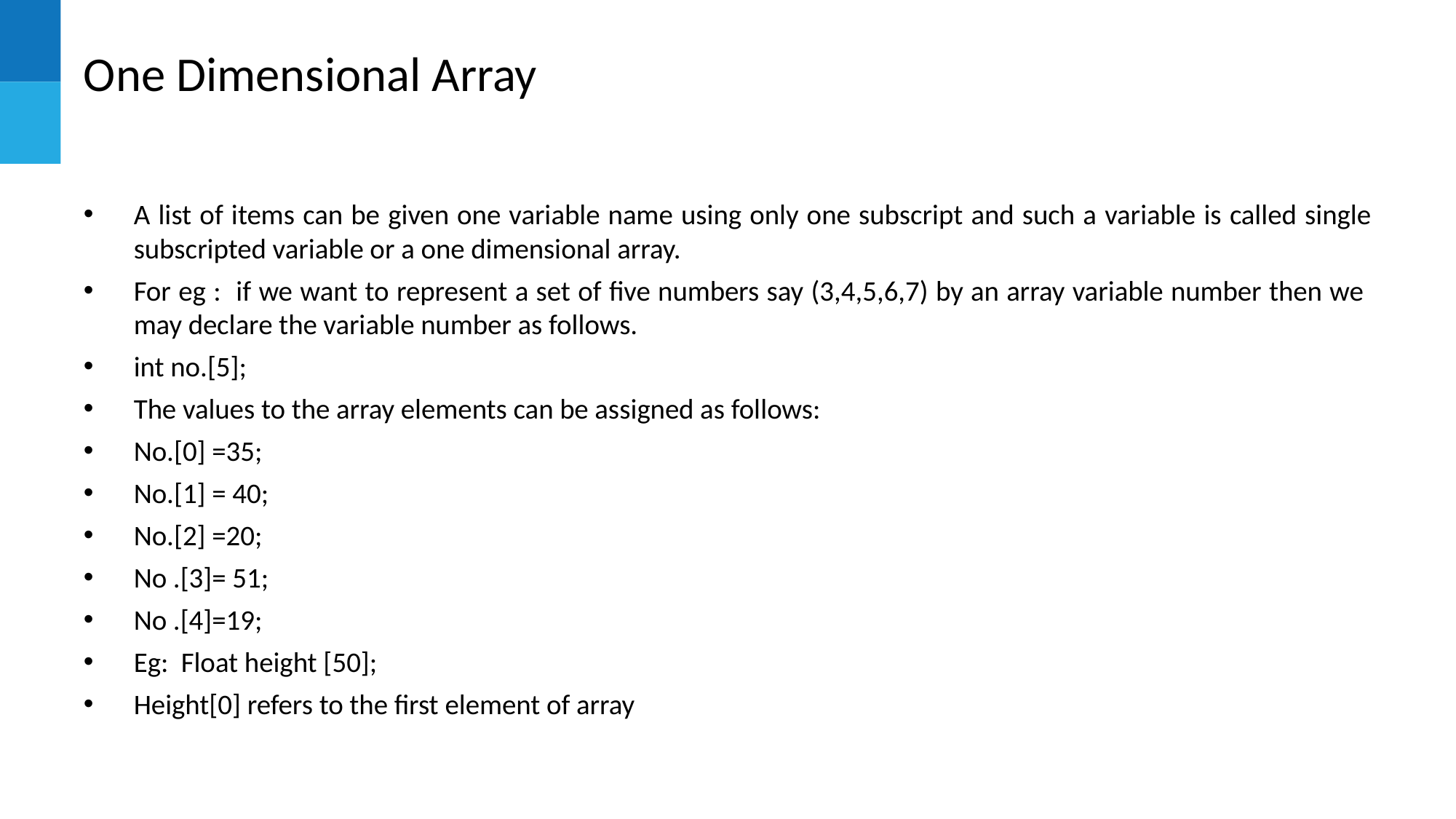

# One Dimensional Array
A list of items can be given one variable name using only one subscript and such a variable is called single subscripted variable or a one dimensional array.
For eg :  if we want to represent a set of five numbers say (3,4,5,6,7) by an array variable number then we  may declare the variable number as follows.
int no.[5];
The values to the array elements can be assigned as follows:
No.[0] =35;
No.[1] = 40;
No.[2] =20;
No .[3]= 51;
No .[4]=19;
Eg:  Float height [50];
Height[0] refers to the first element of array